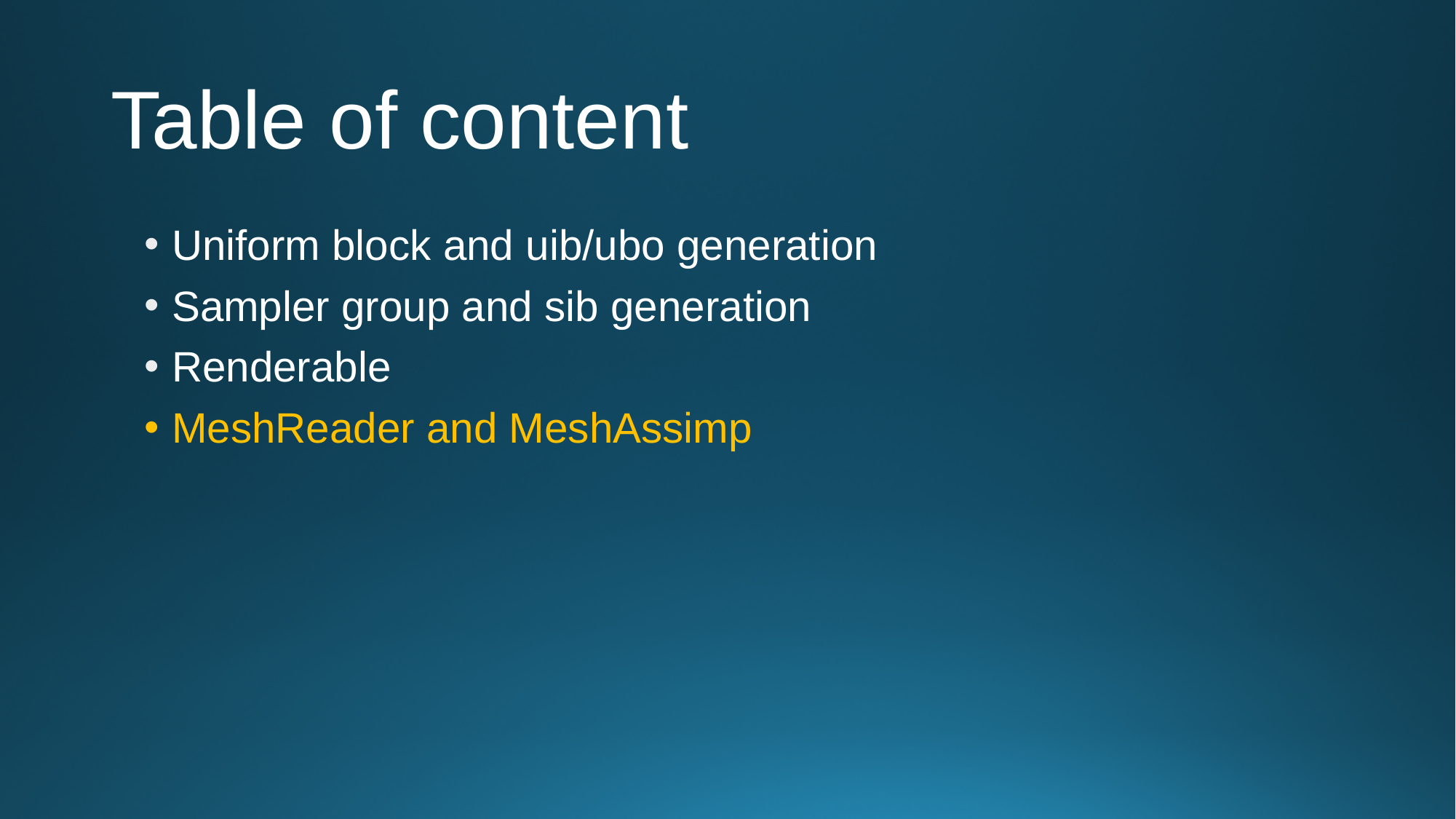

# Table of content
Uniform block and uib/ubo generation
Sampler group and sib generation
Renderable
MeshReader and MeshAssimp